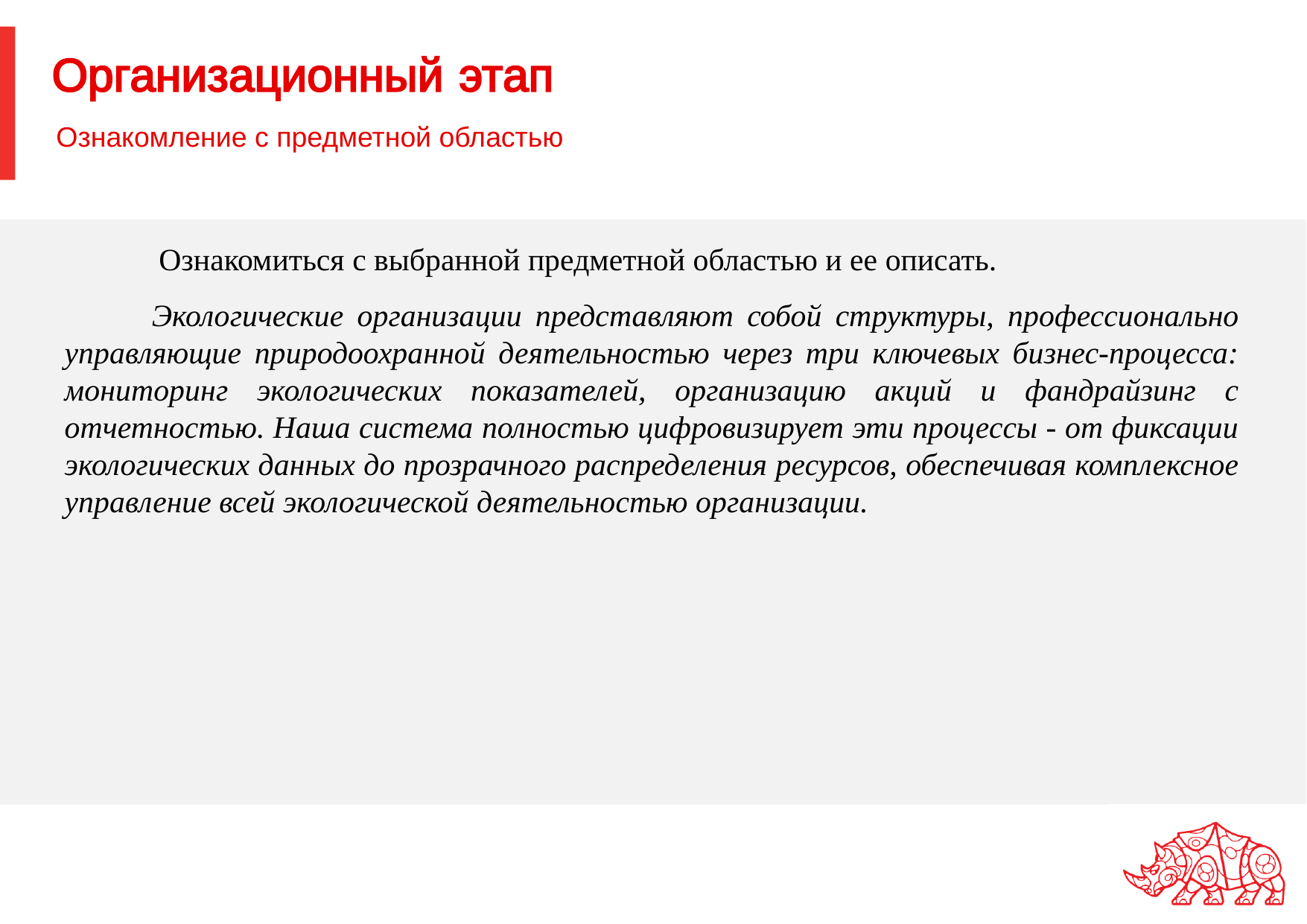

# Организационный этап
Ознакомление с предметной областью
 Ознакомиться с выбранной предметной областью и ее описать.
Экологические организации представляют собой структуры, профессионально управляющие природоохранной деятельностью через три ключевых бизнес-процесса: мониторинг экологических показателей, организацию акций и фандрайзинг с отчетностью. Наша система полностью цифровизирует эти процессы - от фиксации экологических данных до прозрачного распределения ресурсов, обеспечивая комплексное управление всей экологической деятельностью организации.